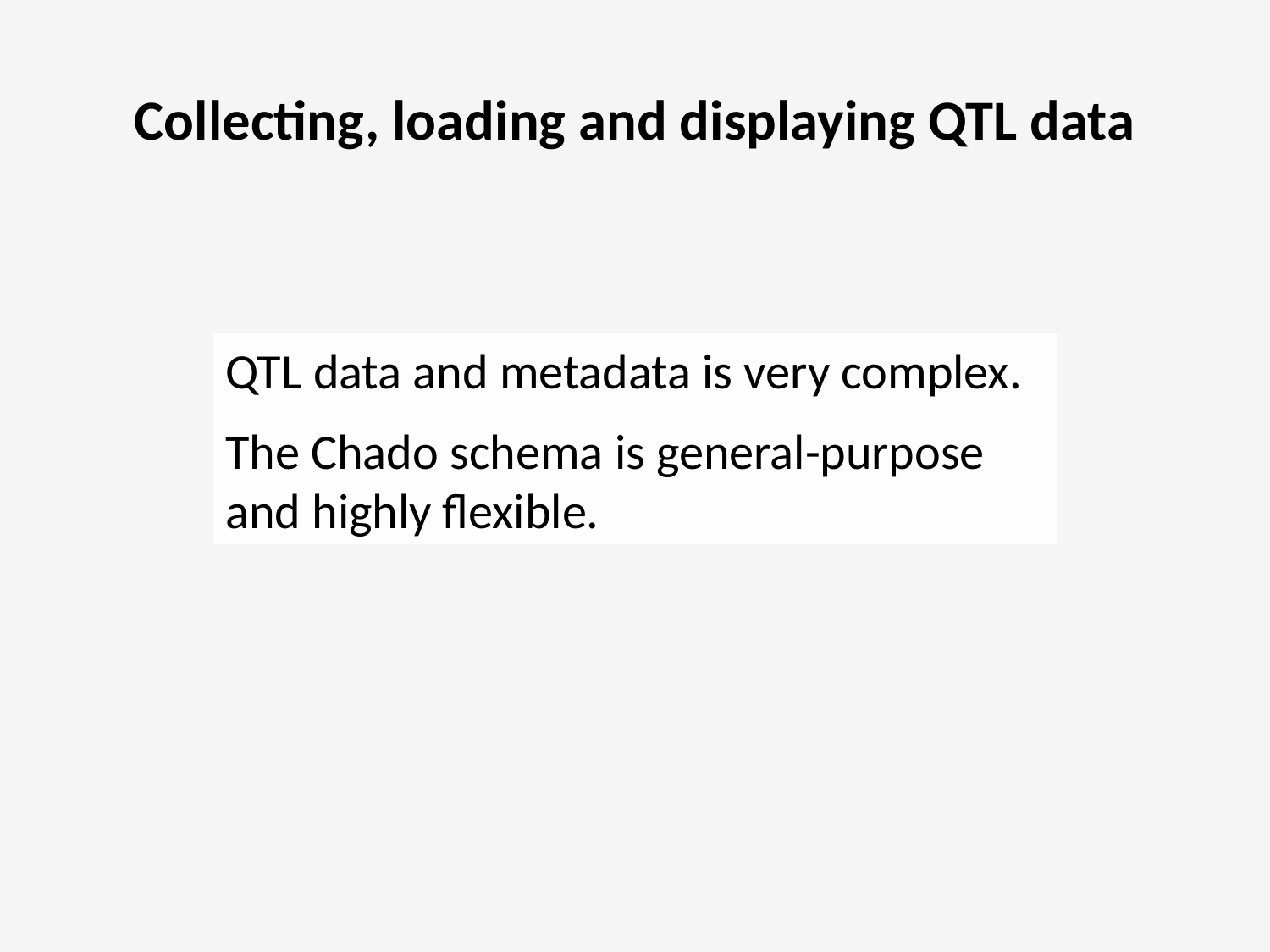

# Collecting, loading and displaying QTL data
QTL data and metadata is very complex.
The Chado schema is general-purpose and highly flexible.